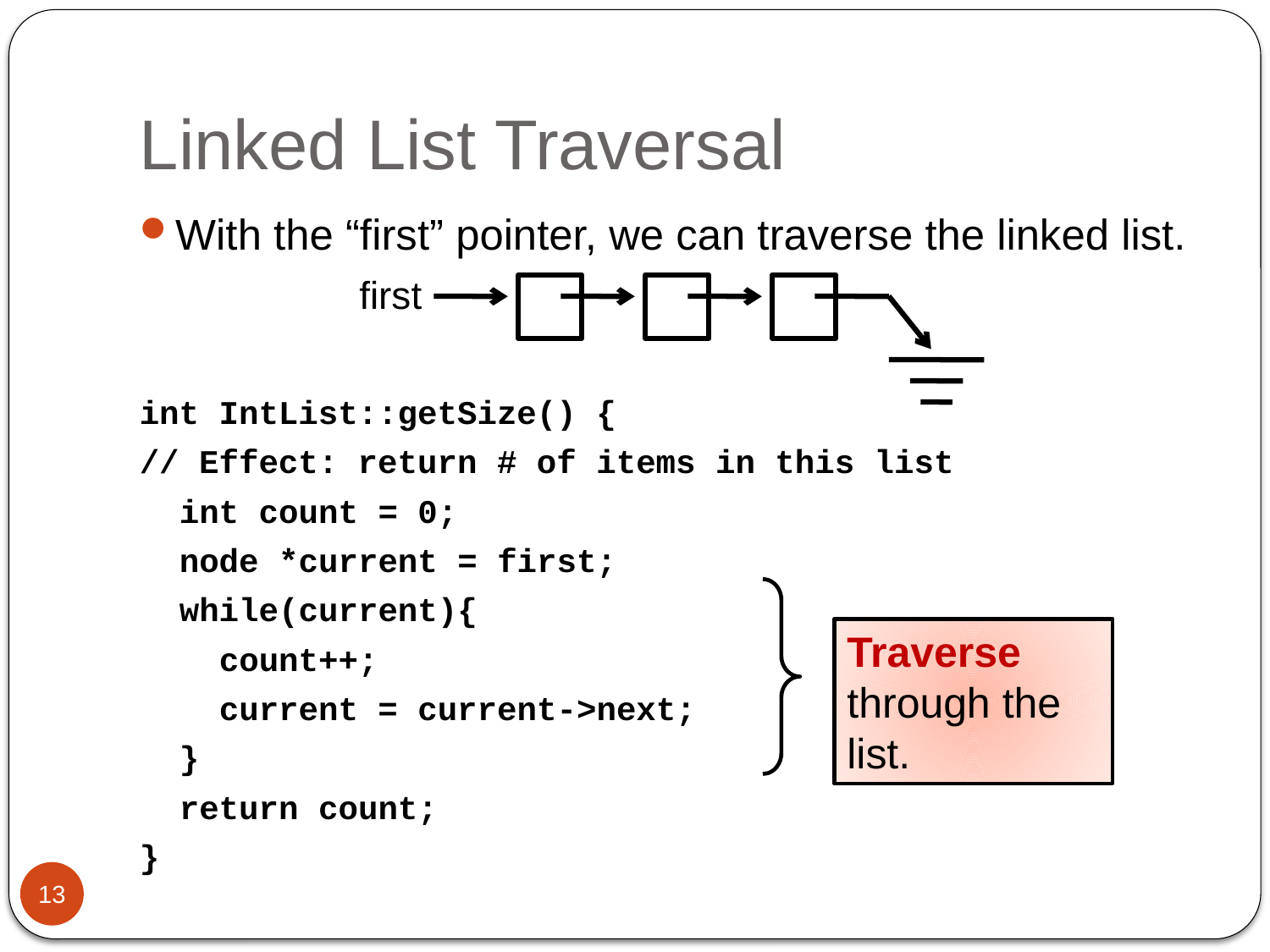

# Linked List Traversal
With the “first” pointer, we can traverse the linked list.

int IntList::getSize() {
// Effect: return # of items in this list
  int count = 0;
  node *current = first;
  while(current){
    count++;
    current = current->next;
  }
  return count;
}
first

Traverse through the list.
13